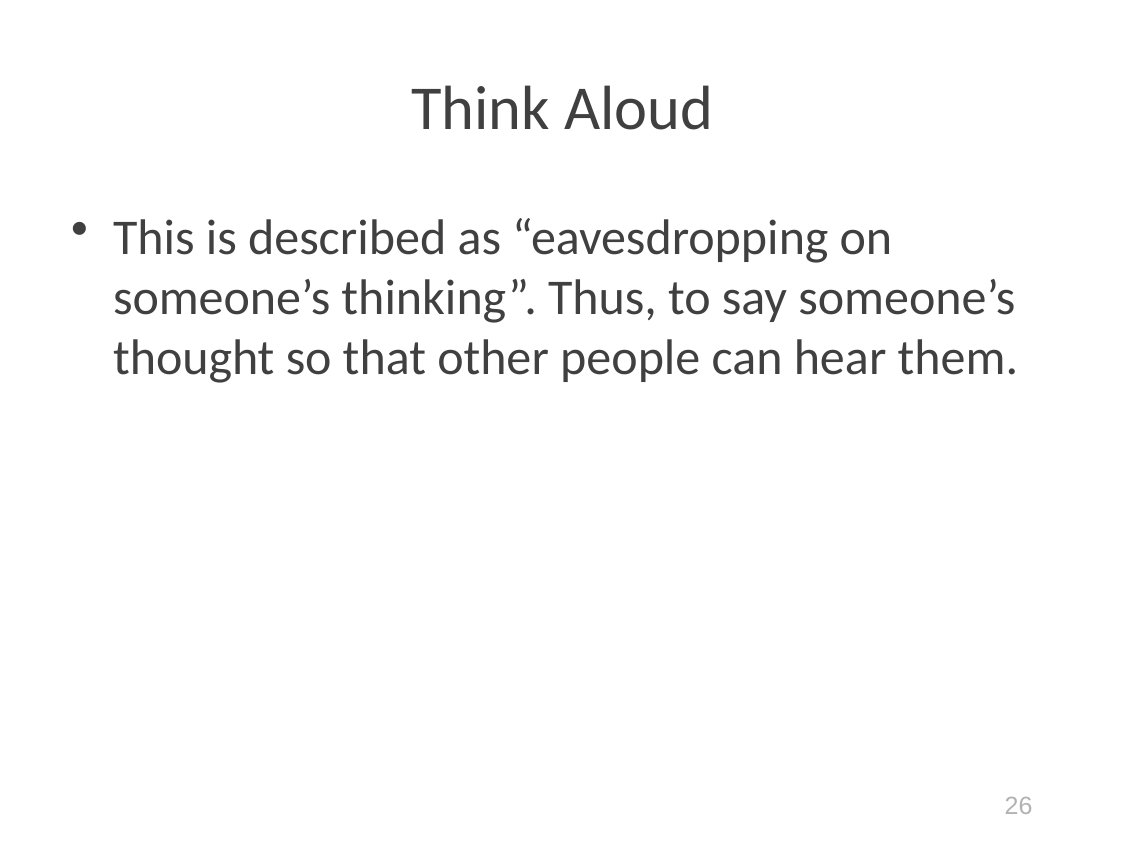

# Think Aloud
This is described as “eavesdropping on someone’s thinking”. Thus, to say someone’s thought so that other people can hear them.
26